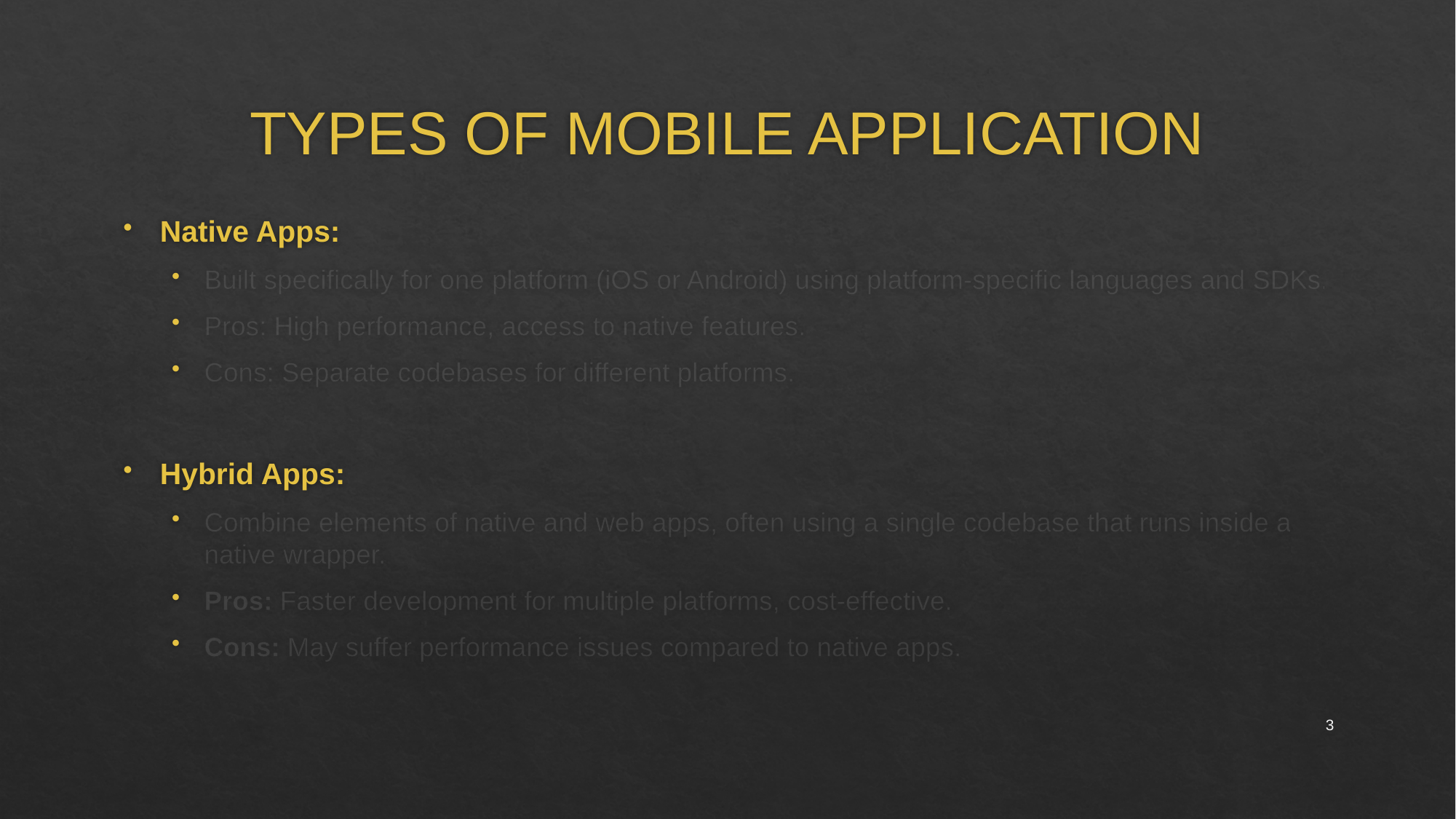

# TYPES OF MOBILE APPLICATION
Native Apps:
Built specifically for one platform (iOS or Android) using platform-specific languages and SDKs.
Pros: High performance, access to native features.
Cons: Separate codebases for different platforms.

Hybrid Apps:
Combine elements of native and web apps, often using a single codebase that runs inside a native wrapper.
Pros: Faster development for multiple platforms, cost-effective.
Cons: May suffer performance issues compared to native apps.

3